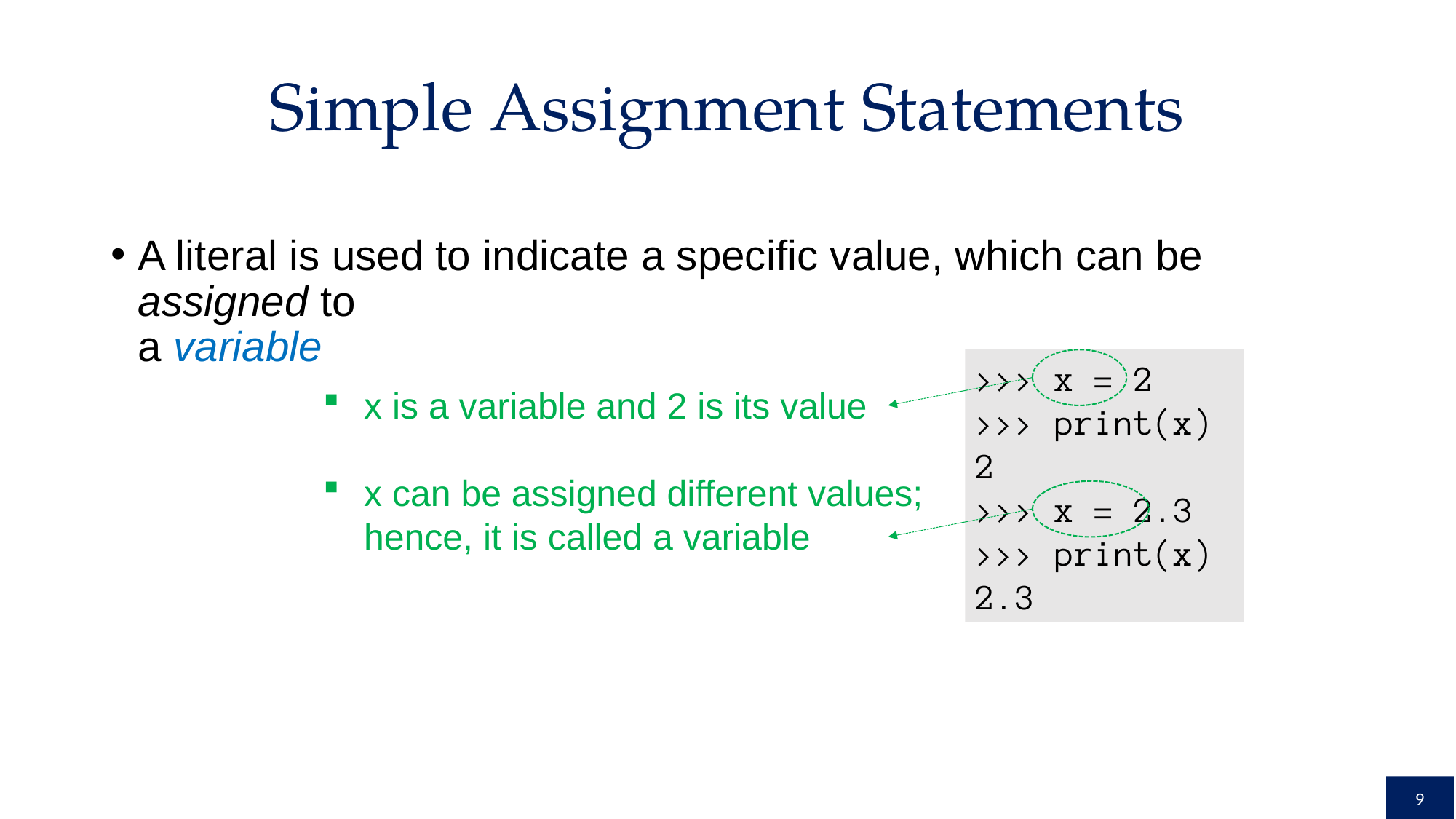

# Simple Assignment Statements
A literal is used to indicate a specific value, which can be assigned to
a variable

>>> x = 2
>>> print(x)
2
>>> x = 2.3
>>> print(x)
2.3

x is a variable and 2 is its value

x can be assigned different values;
hence, it is called a variable

9